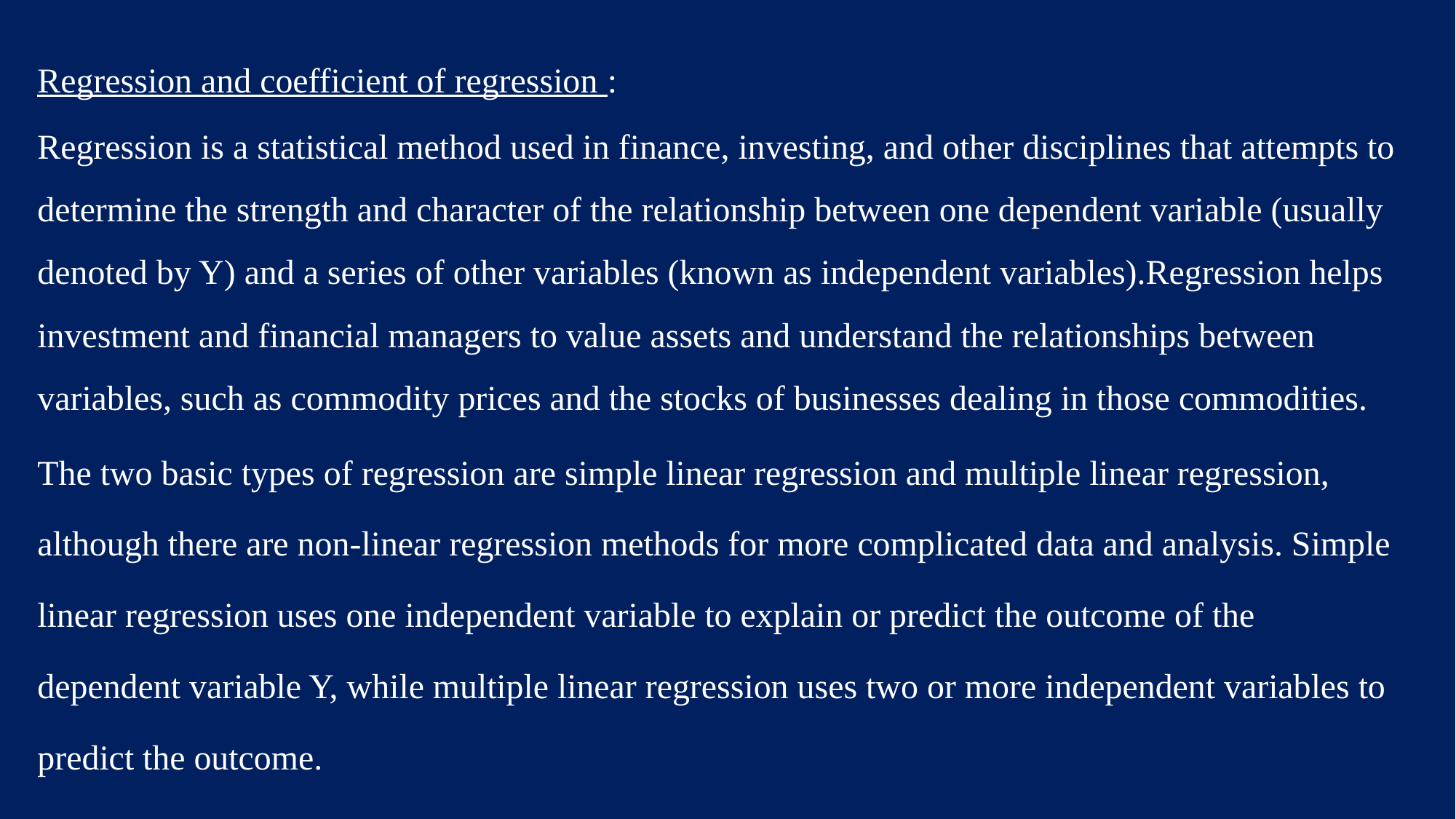

Regression and coefficient of regression :
Regression is a statistical method used in finance, investing, and other disciplines that attempts to determine the strength and character of the relationship between one dependent variable (usually denoted by Y) and a series of other variables (known as independent variables).Regression helps investment and financial managers to value assets and understand the relationships between variables, such as commodity prices and the stocks of businesses dealing in those commodities.
The two basic types of regression are simple linear regression and multiple linear regression, although there are non-linear regression methods for more complicated data and analysis. Simple linear regression uses one independent variable to explain or predict the outcome of the dependent variable Y, while multiple linear regression uses two or more independent variables to predict the outcome.